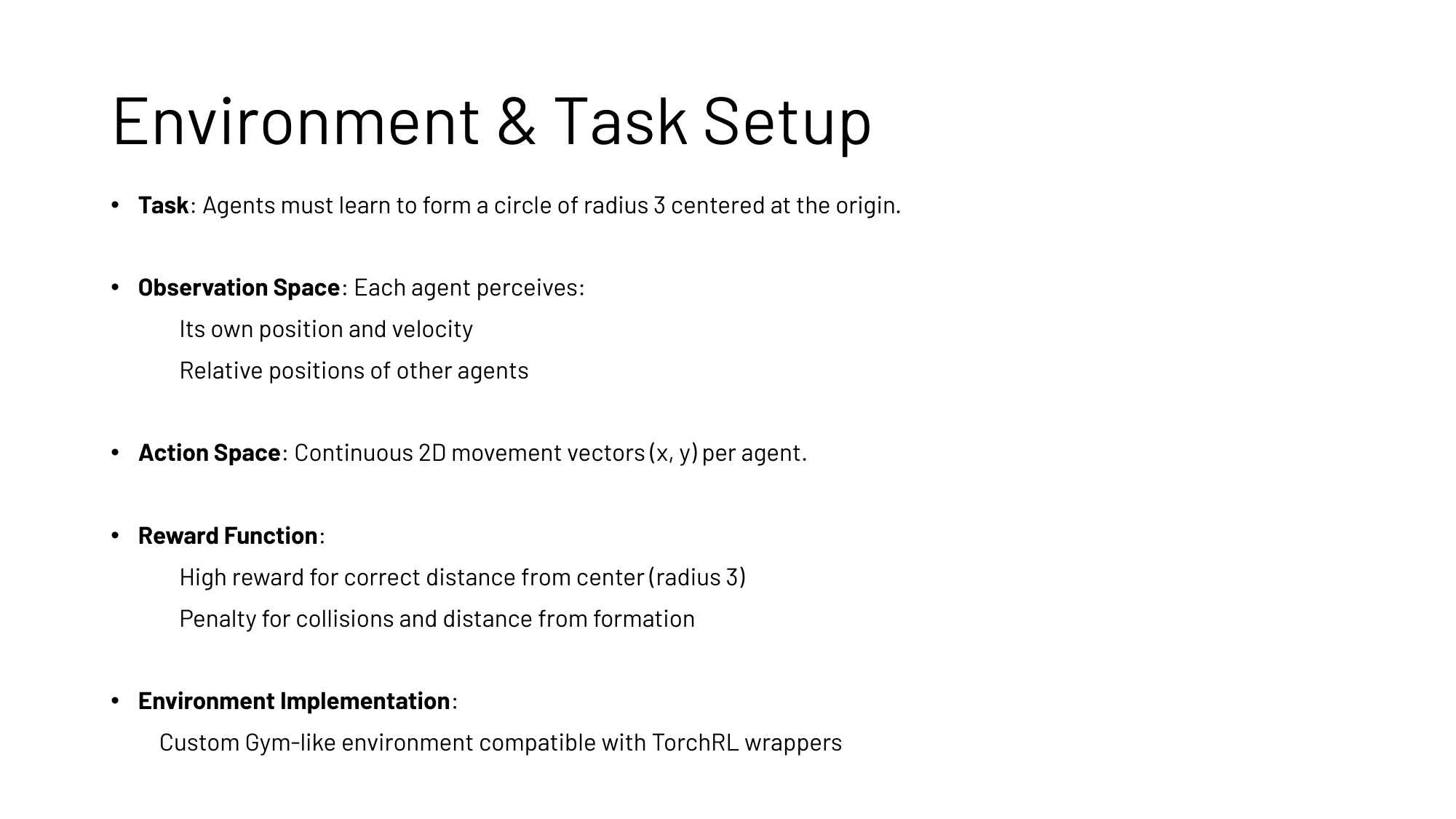

# Environment & Task Setup
Task: Agents must learn to form a circle of radius 3 centered at the origin.

Observation Space: Each agent perceives:
Its own position and velocity
Relative positions of other agents

Action Space: Continuous 2D movement vectors (x, y) per agent.

Reward Function:
High reward for correct distance from center (radius 3)
Penalty for collisions and distance from formation

Environment Implementation:
  Custom Gym-like environment compatible with TorchRL wrappers